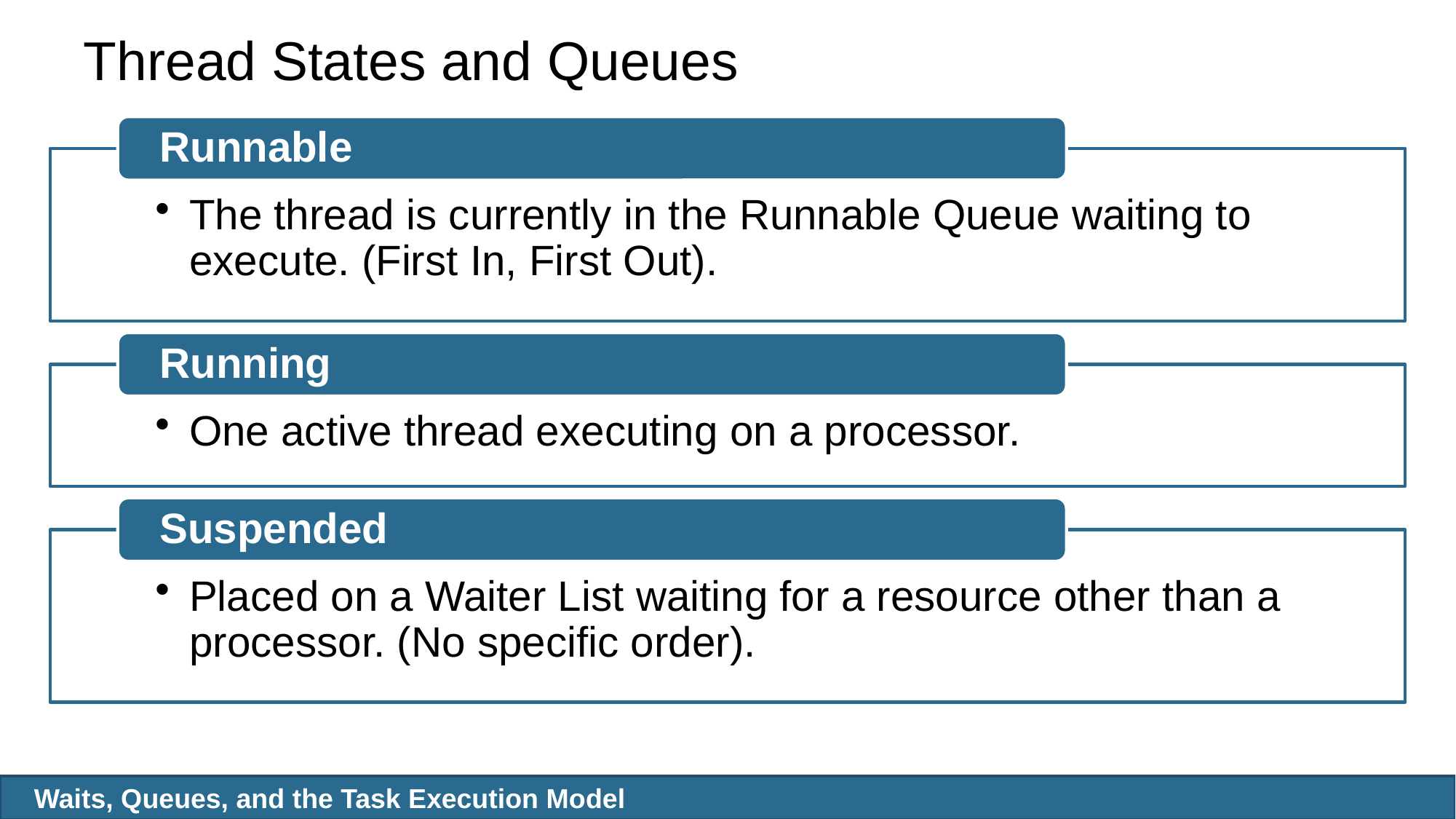

# Thread States and Queues
The thread is currently in the Runnable Queue waiting to execute. (First In, First Out).
Runnable
One active thread executing on a processor.
Running
Placed on a Waiter List waiting for a resource other than a processor. (No specific order).
Suspended